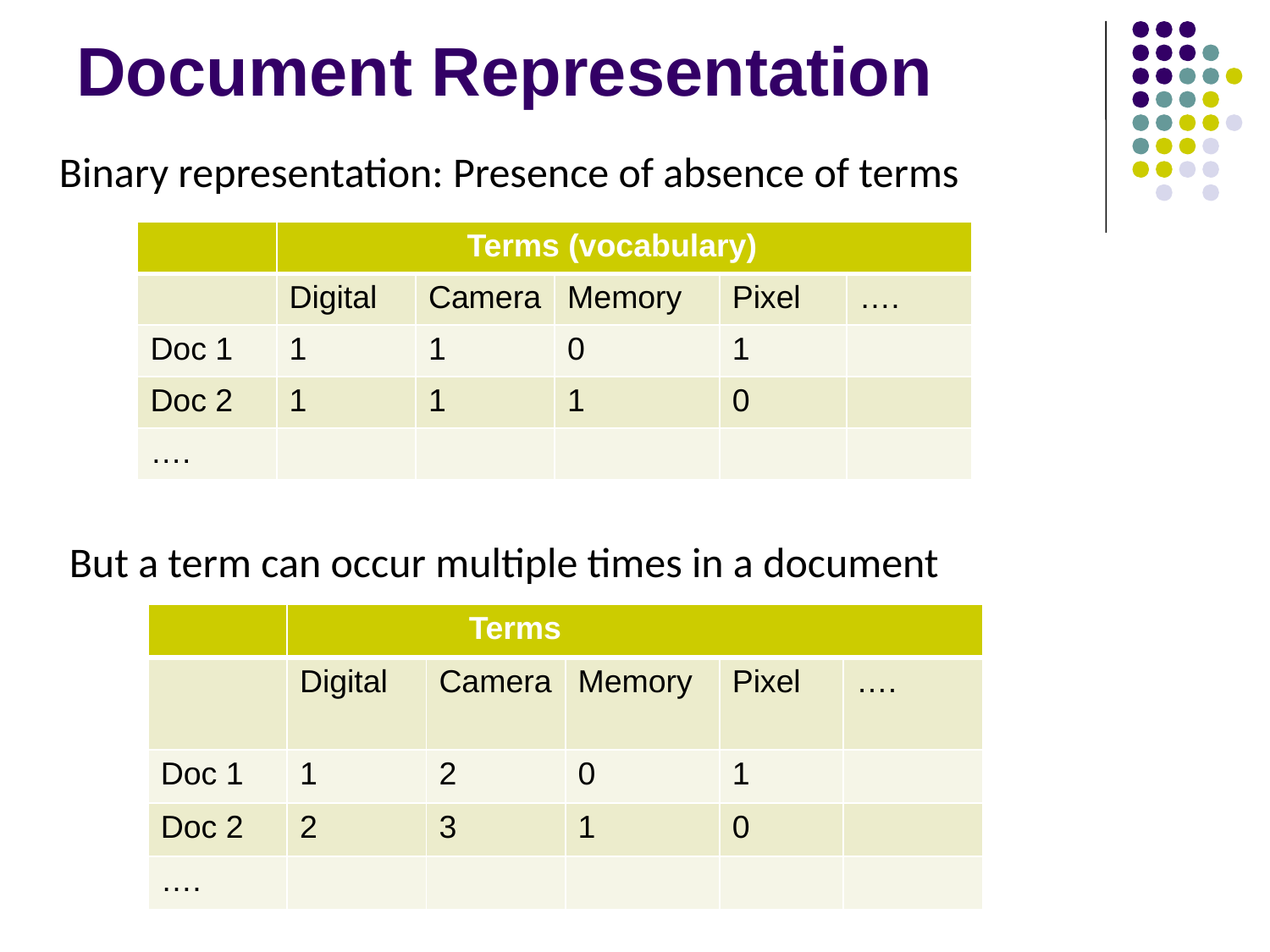

# Document Representation
Binary representation: Presence of absence of terms
|  | Terms (vocabulary) |  |  |  |  |
| --- | --- | --- | --- | --- | --- |
|  | Digital | Camera | Memory | Pixel | …. |
| Doc 1 | 1 | 1 | 0 | 1 |  |
| Doc 2 | 1 | 1 | 1 | 0 |  |
| …. |  |  |  |  |  |
But a term can occur multiple times in a document
|  | Terms |  |  |  |  |
| --- | --- | --- | --- | --- | --- |
|  | Digital | Camera | Memory | Pixel | …. |
| Doc 1 | 1 | 2 | 0 | 1 |  |
| Doc 2 | 2 | 3 | 1 | 0 |  |
| …. |  |  |  |  |  |